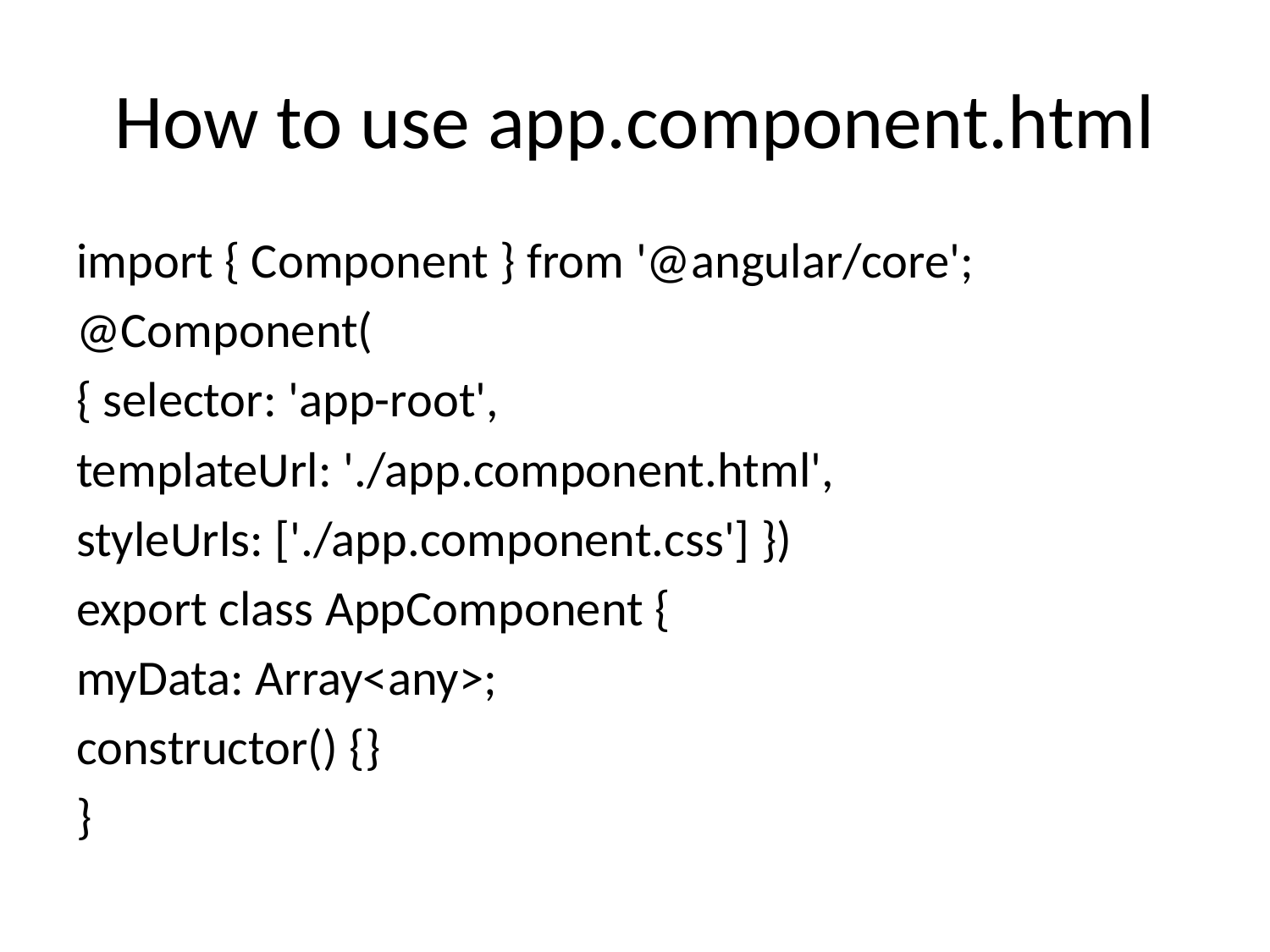

# How to use app.component.html
import { Component } from '@angular/core';
@Component(
{ selector: 'app-root',
templateUrl: './app.component.html',
styleUrls: ['./app.component.css'] })
export class AppComponent {
myData: Array<any>;
constructor() {}
}